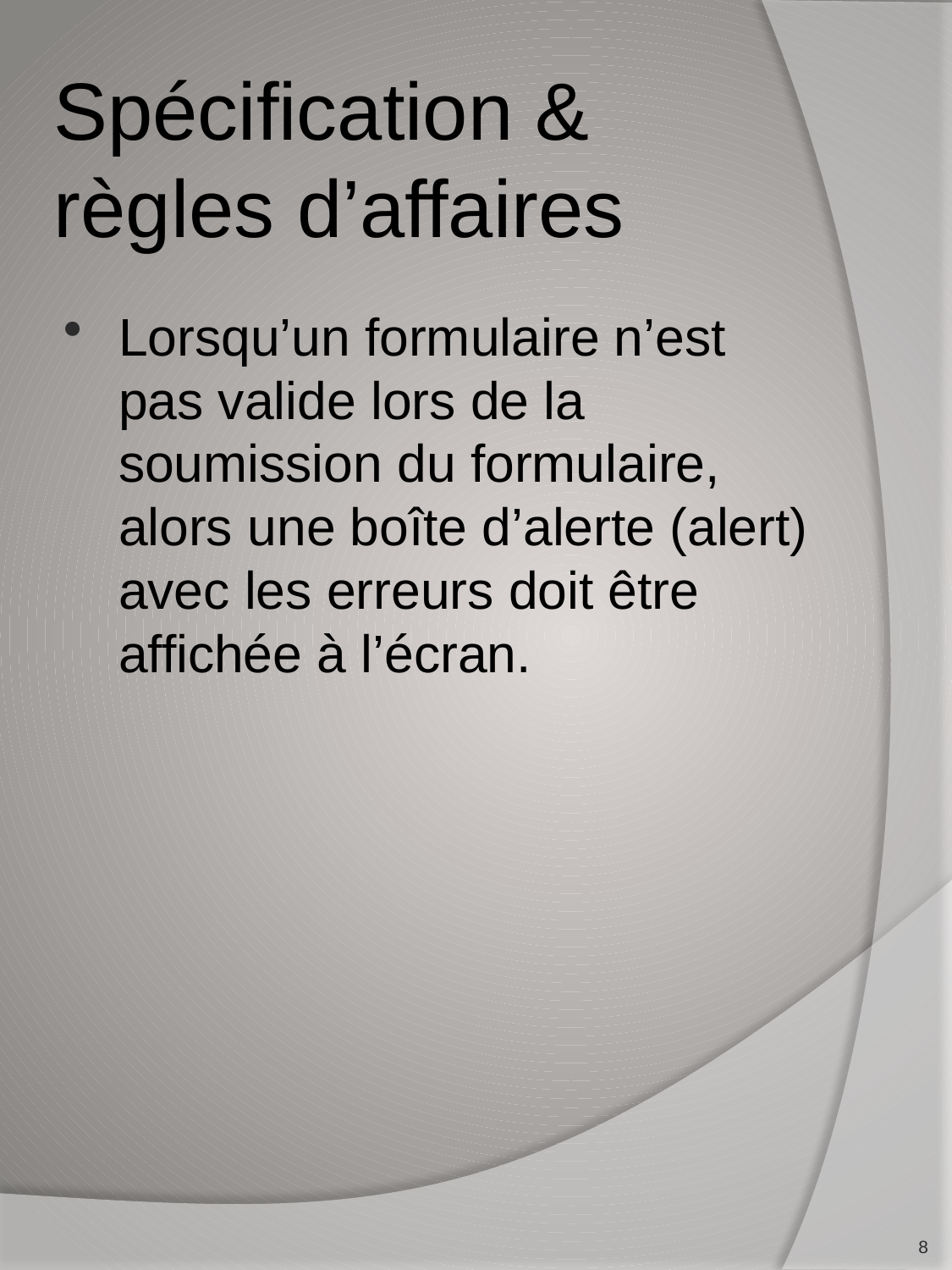

# Spécification & règles d’affaires
Lorsqu’un formulaire n’est pas valide lors de la soumission du formulaire, alors une boîte d’alerte (alert) avec les erreurs doit être affichée à l’écran.

8